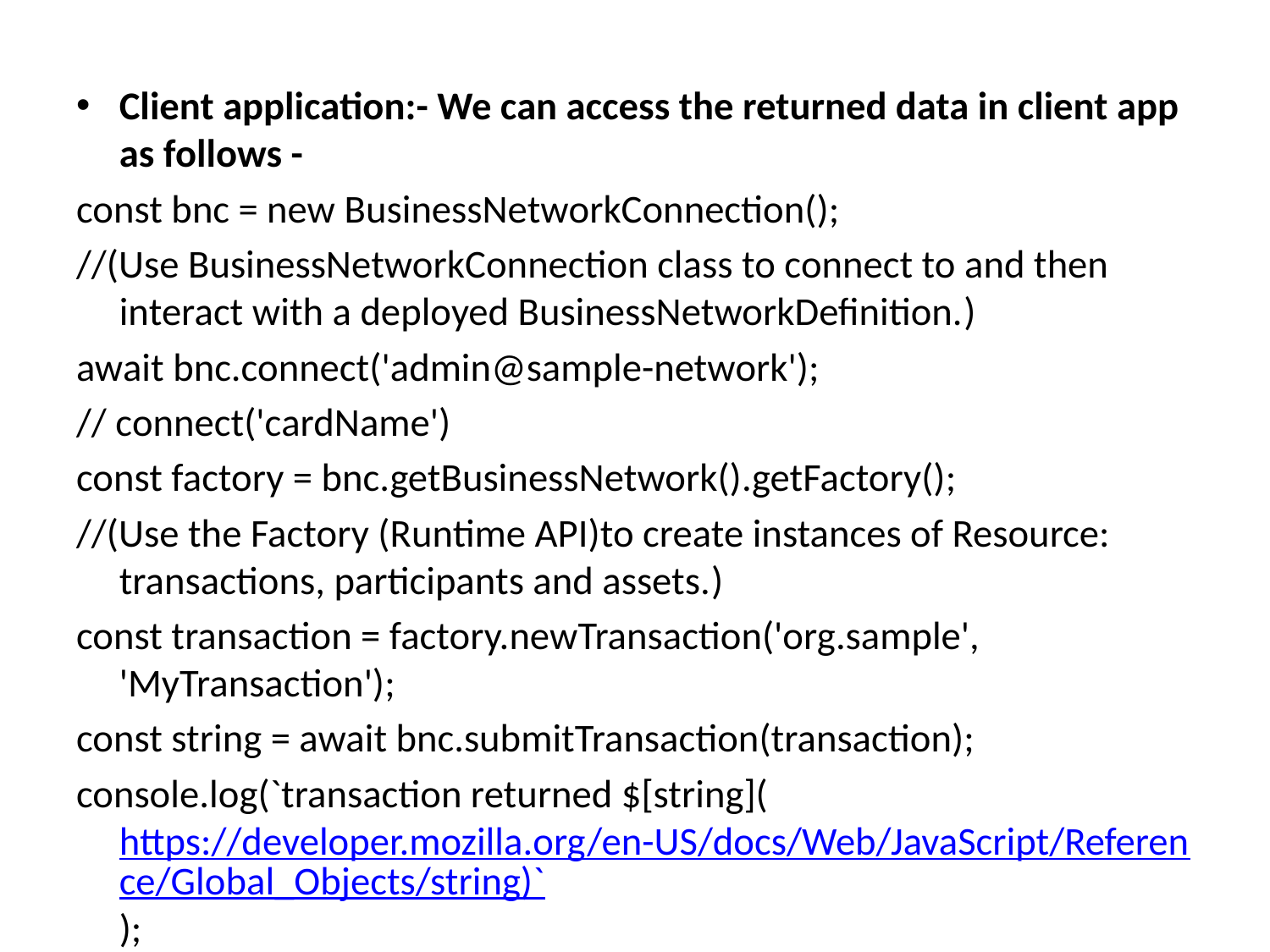

Client application:- We can access the returned data in client app as follows -
const bnc = new BusinessNetworkConnection();
//(Use BusinessNetworkConnection class to connect to and then interact with a deployed BusinessNetworkDefinition.)
await bnc.connect('admin@sample-network');
// connect('cardName')
const factory = bnc.getBusinessNetwork().getFactory();
//(Use the Factory (Runtime API)to create instances of Resource: transactions, participants and assets.)
const transaction = factory.newTransaction('org.sample', 'MyTransaction');
const string = await bnc.submitTransaction(transaction);
console.log(`transaction returned $[string](https://developer.mozilla.org/en-US/docs/Web/JavaScript/Reference/Global_Objects/string)`);